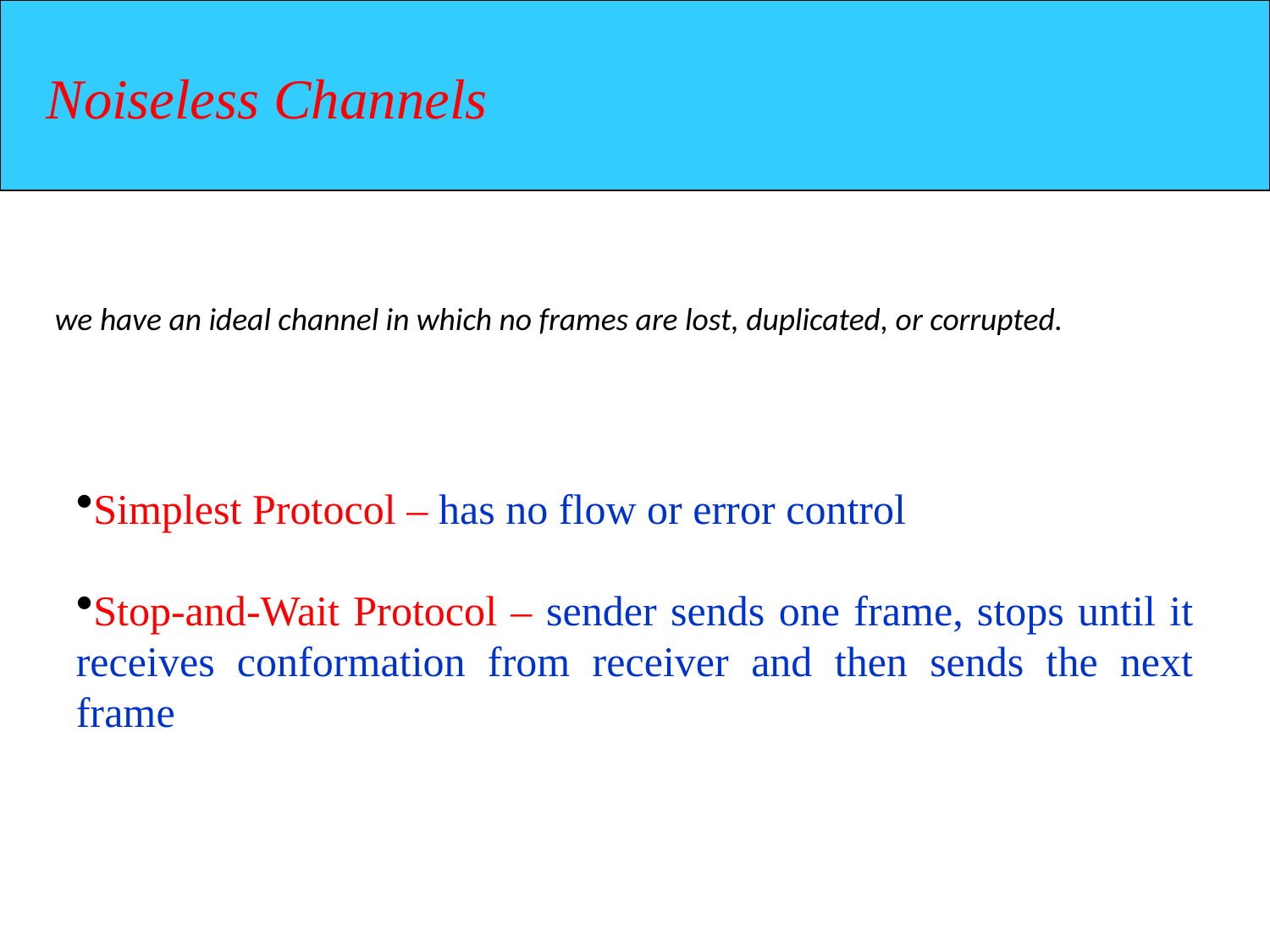

Noiseless Channels
we have an ideal channel in which no frames are lost, duplicated, or corrupted.
Simplest Protocol – has no flow or error control

Stop-and-Wait Protocol – sender sends one frame, stops until it receives conformation from receiver and then sends the next frame